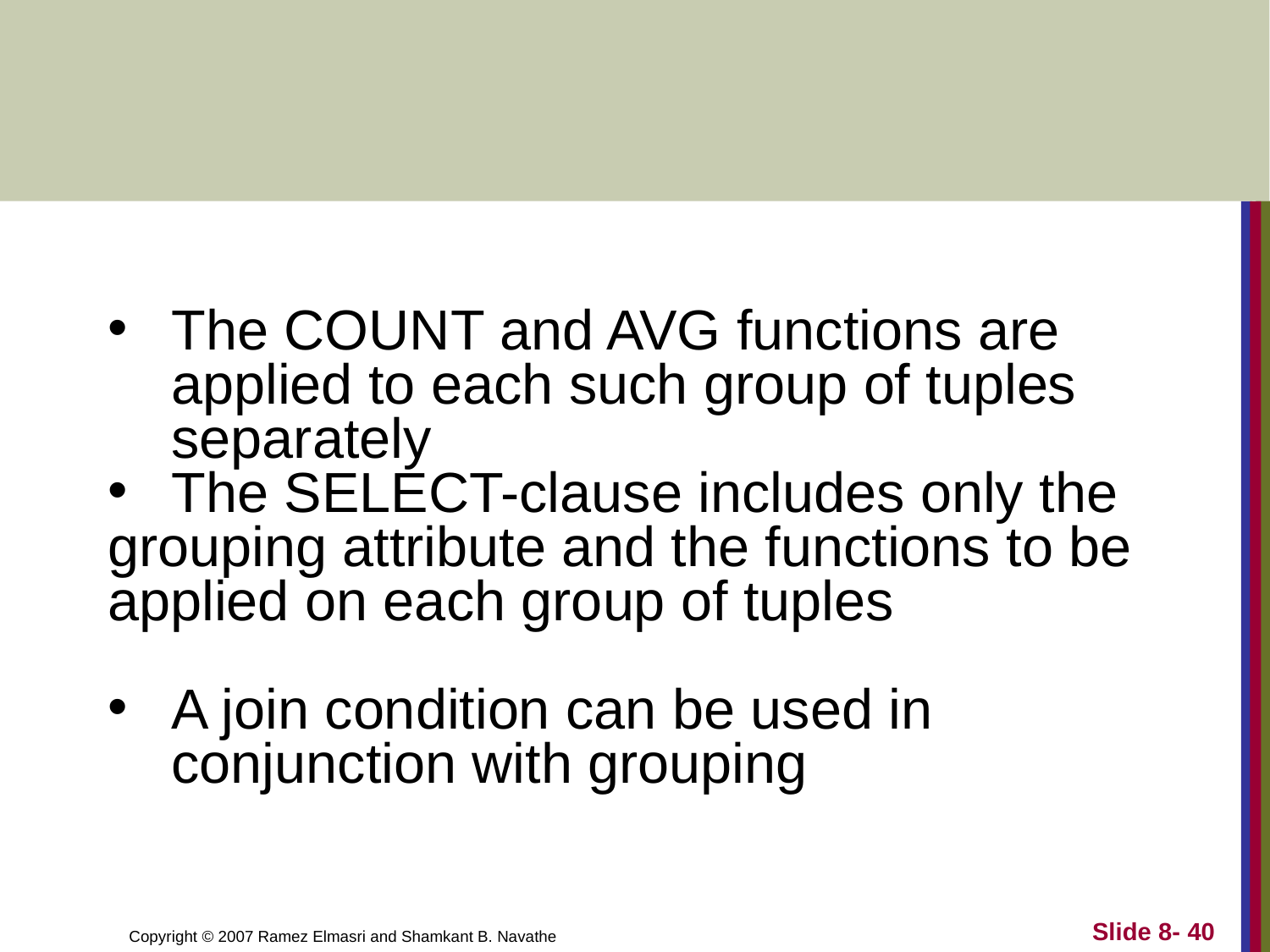

#

The COUNT and AVG functions are applied to each such group of tuples separately
The SELECT-clause includes only the
grouping attribute and the functions to be applied on each group of tuples

A join condition can be used in conjunction with grouping
Slide 8- 40